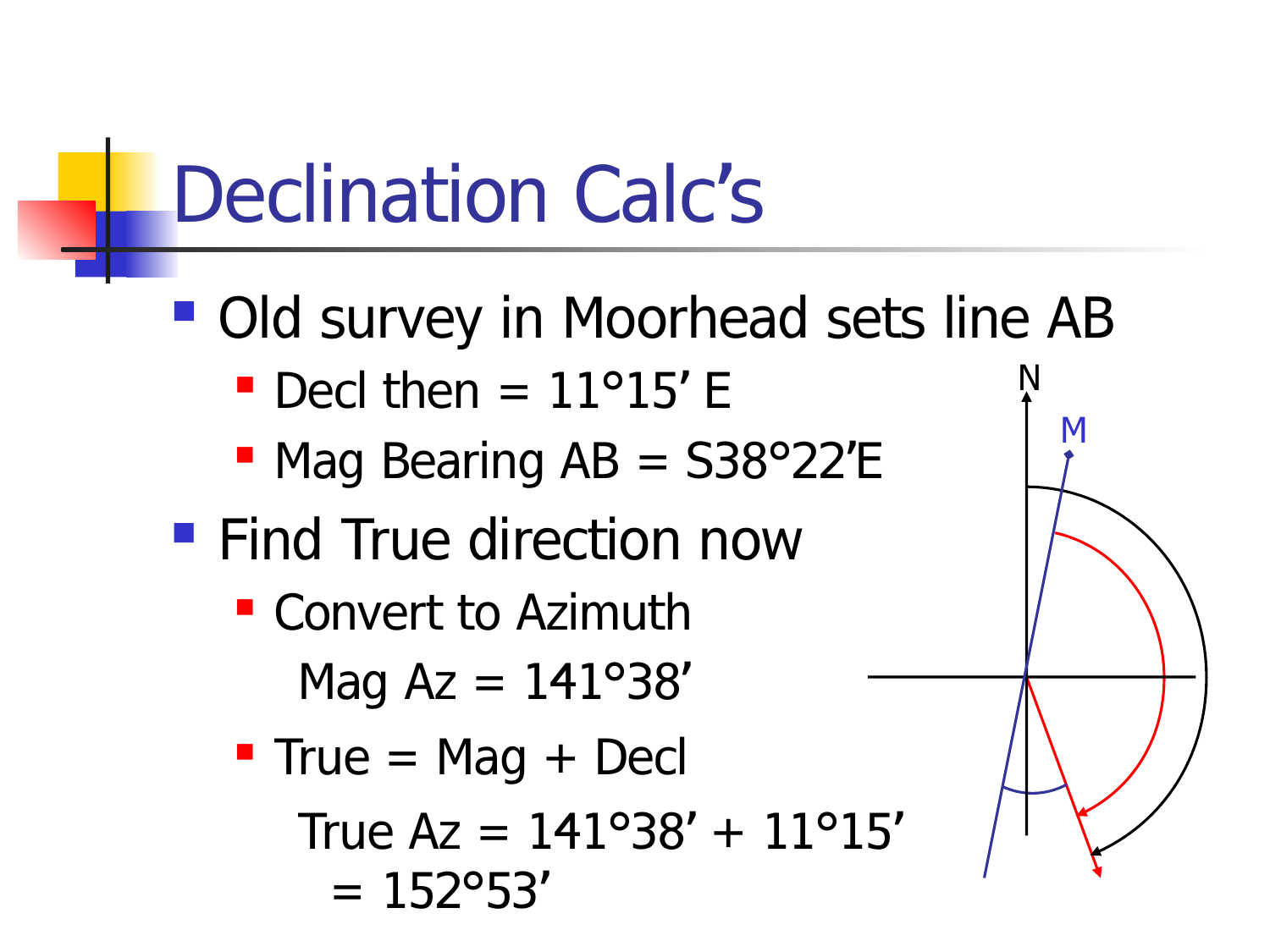

# Declination Calc’s
Old survey in Moorhead sets line AB
Decl then = 11°15’ E
N

M

Mag Bearing AB = S38°22’E

Find True direction now
Convert to Azimuth
Mag Az = 141°38’

True = Mag + Decl
True Az = 141°38’ + 11°15’ = 152°53’